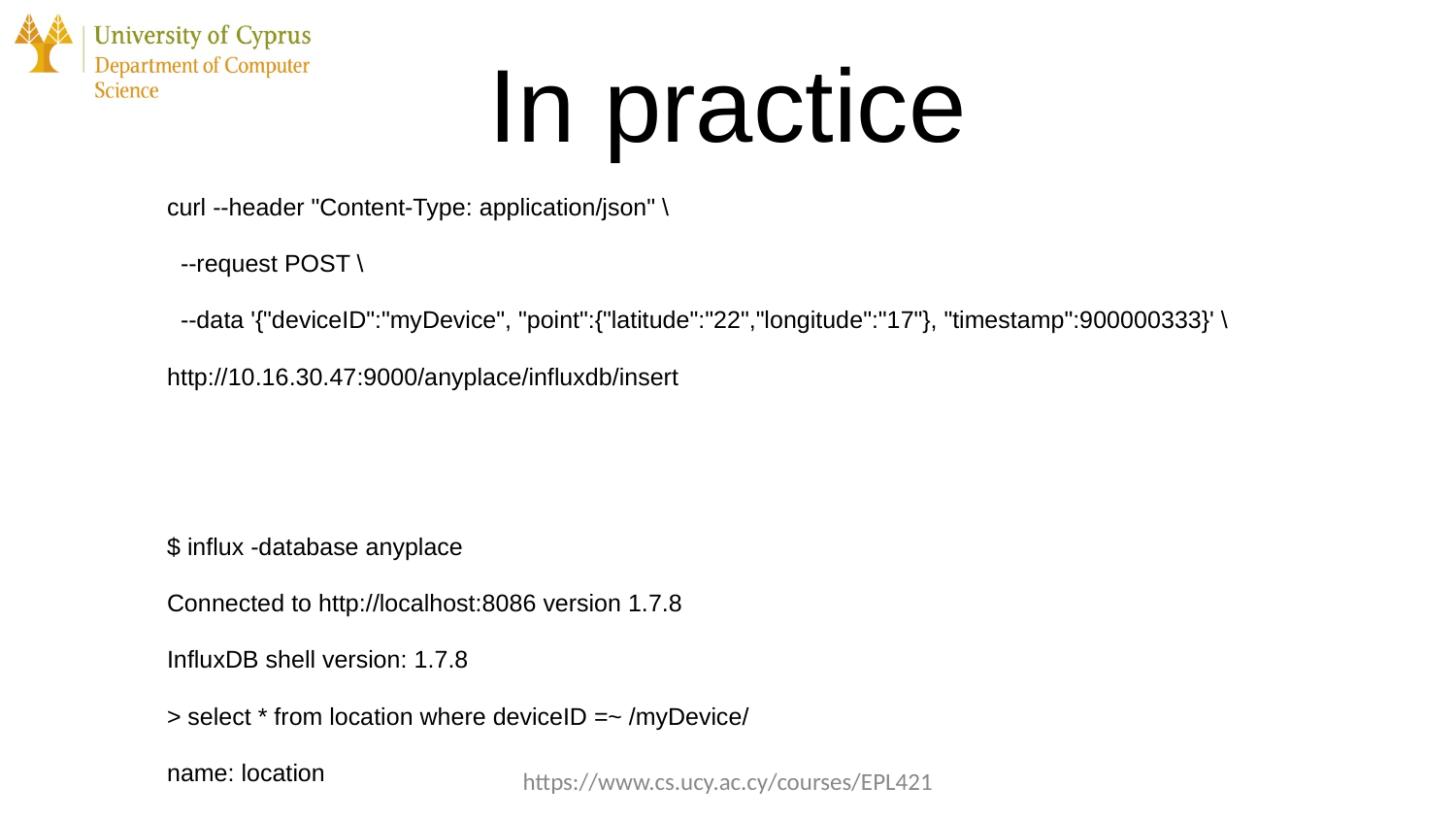

# In practice
curl --header "Content-Type: application/json" \
  --request POST \
  --data '{"deviceID":"myDevice", "point":{"latitude":"22","longitude":"17"}, "timestamp":900000333}' \
http://10.16.30.47:9000/anyplace/influxdb/insert

$ influx -database anyplace
Connected to http://localhost:8086 version 1.7.8
InfluxDB shell version: 1.7.8
> select * from location where deviceID =~ /myDevice/
name: location
time                deviceID      geohash  latitude longitude timestamp
----                --------      -------  -------- --------- ---------
1575021195168509151 myDevice      s7uj4ugp 22       17        900000320

* We use strings as we have encountered issues with queries due to floating point representation issues
0.13 != “0.13”.asFloat()
https://www.cs.ucy.ac.cy/courses/EPL421
65